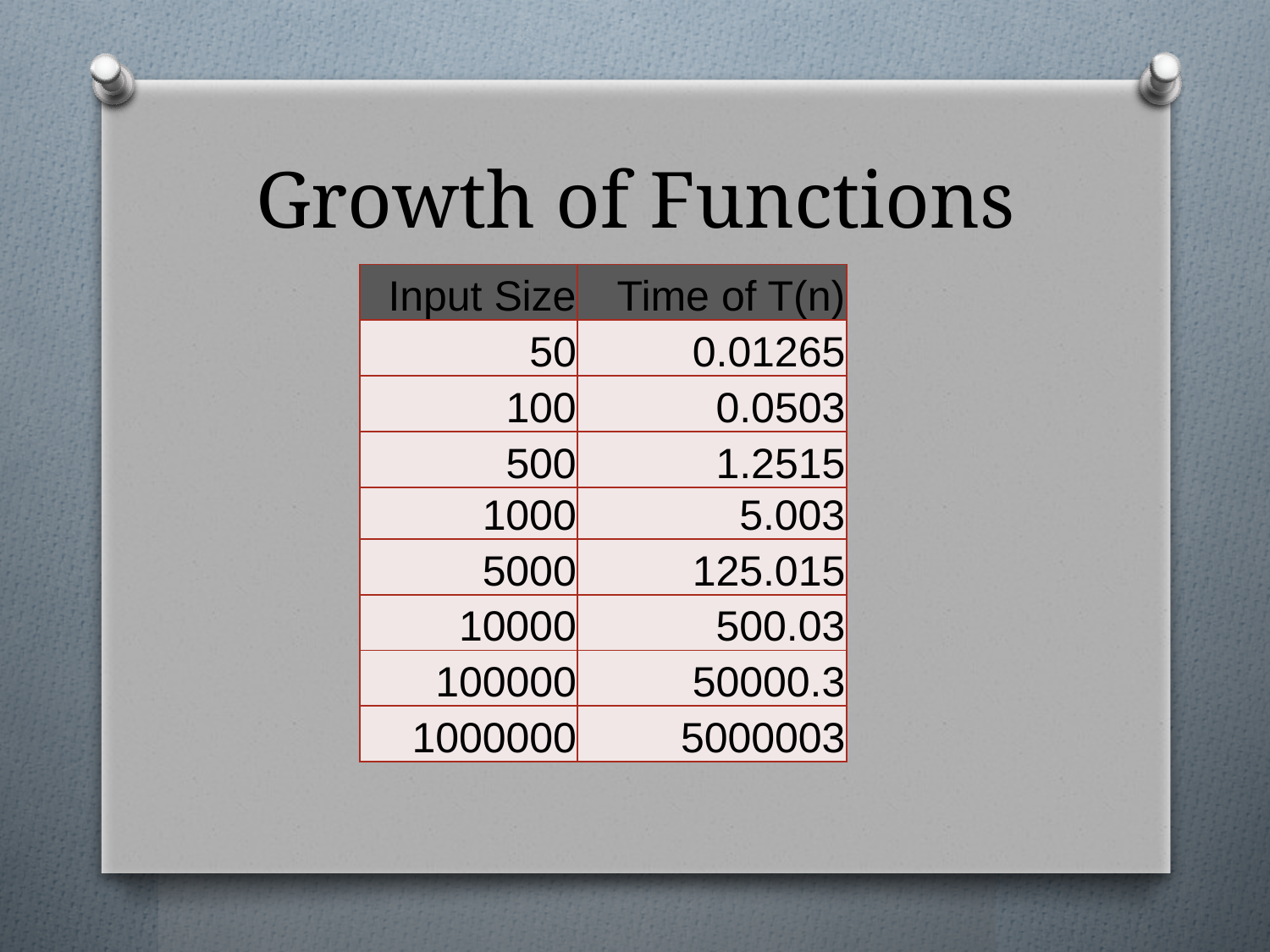

# Growth of Functions
| Input Size | Time of T(n) |
| --- | --- |
| 50 | 0.01265 |
| 100 | 0.0503 |
| 500 | 1.2515 |
| 1000 | 5.003 |
| 5000 | 125.015 |
| 10000 | 500.03 |
| 100000 | 50000.3 |
| 1000000 | 5000003 |